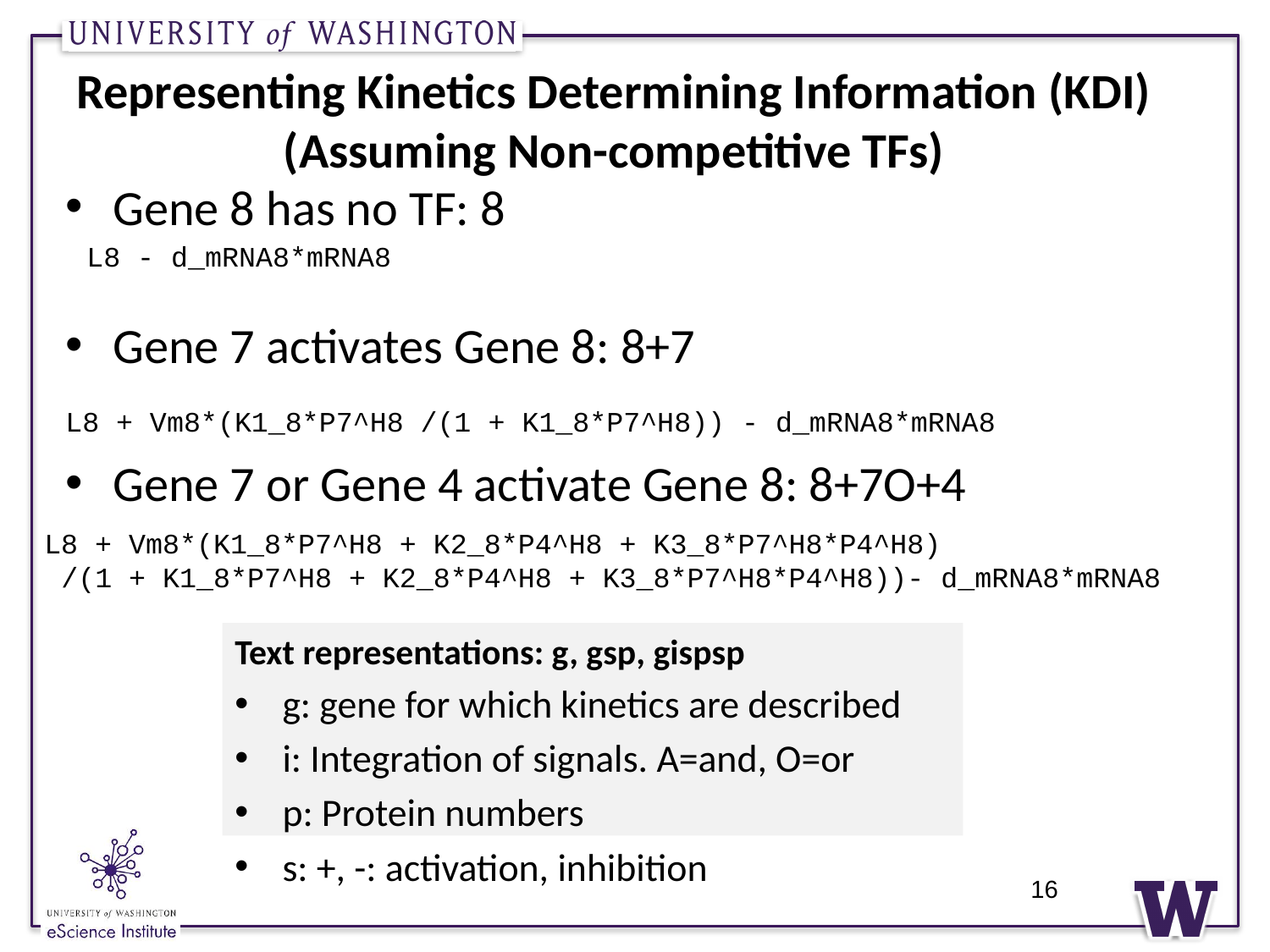

# Representing Kinetics Determining Information (KDI) (Assuming Non-competitive TFs)
Gene 8 has no TF: 8

Gene 7 activates Gene 8: 8+7

Gene 7 or Gene 4 activate Gene 8: 8+7O+4
L8 - d_mRNA8*mRNA8
L8 + Vm8*(K1_8*P7^H8 /(1 + K1_8*P7^H8)) - d_mRNA8*mRNA8
L8 + Vm8*(K1_8*P7^H8 + K2_8*P4^H8 + K3_8*P7^H8*P4^H8)
 /(1 + K1_8*P7^H8 + K2_8*P4^H8 + K3_8*P7^H8*P4^H8))- d_mRNA8*mRNA8
Text representations: g, gsp, gispsp
g: gene for which kinetics are described
i: Integration of signals. A=and, O=or
p: Protein numbers
s: +, -: activation, inhibition
16